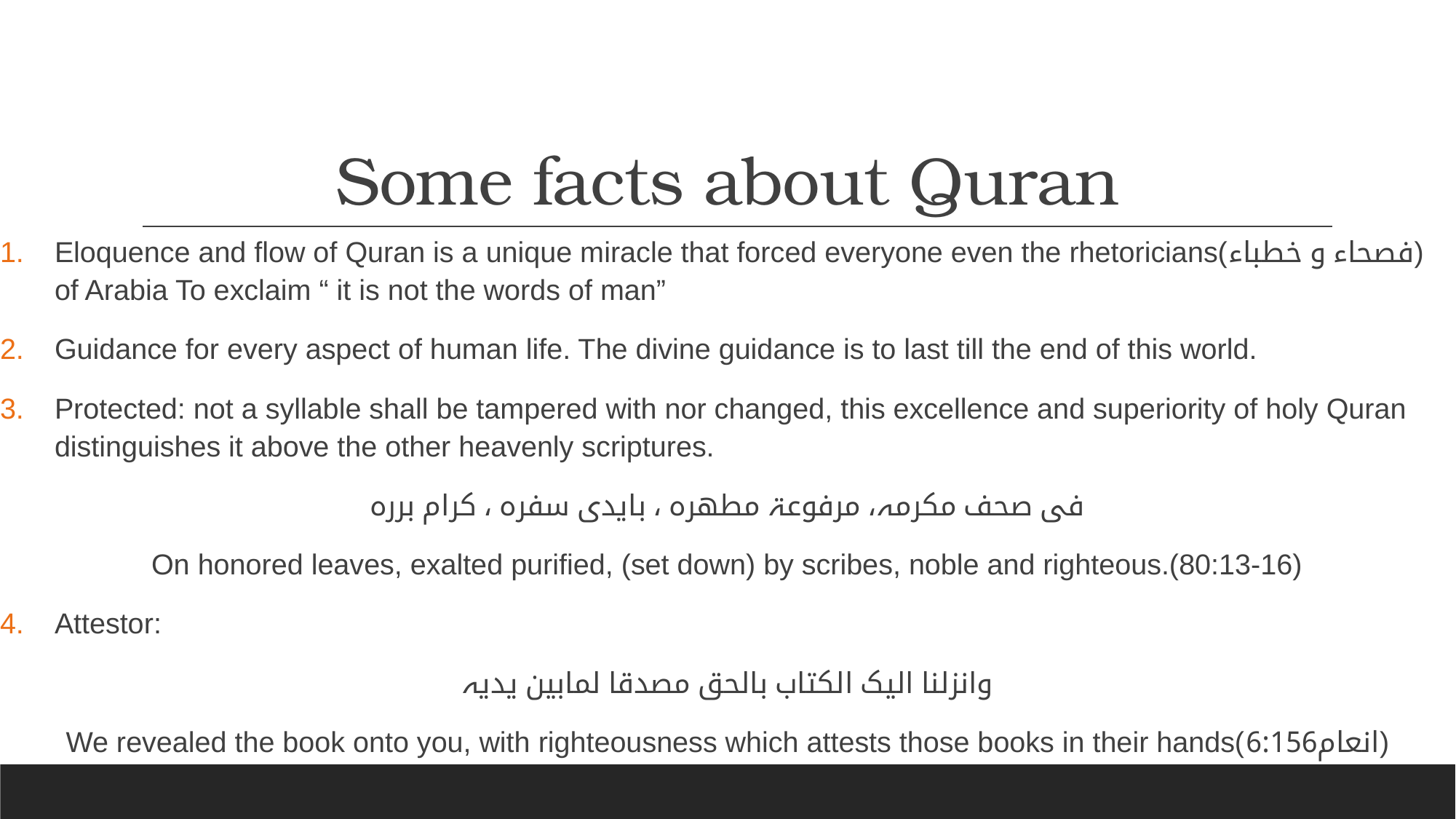

# Some facts about Quran
Eloquence and flow of Quran is a unique miracle that forced everyone even the rhetoricians(فصحاء و خطباء) of Arabia To exclaim “ it is not the words of man”
Guidance for every aspect of human life. The divine guidance is to last till the end of this world.
Protected: not a syllable shall be tampered with nor changed, this excellence and superiority of holy Quran distinguishes it above the other heavenly scriptures.
فی صحف مکرمہ، مرفوعۃ مطھرہ ، بایدی سفرہ ، کرام بررہ
On honored leaves, exalted purified, (set down) by scribes, noble and righteous.(80:13-16)
Attestor:
وانزلنا الیک الکتاب بالحق مصدقا لمابین یدیہ
We revealed the book onto you, with righteousness which attests those books in their hands(انعام6:156)